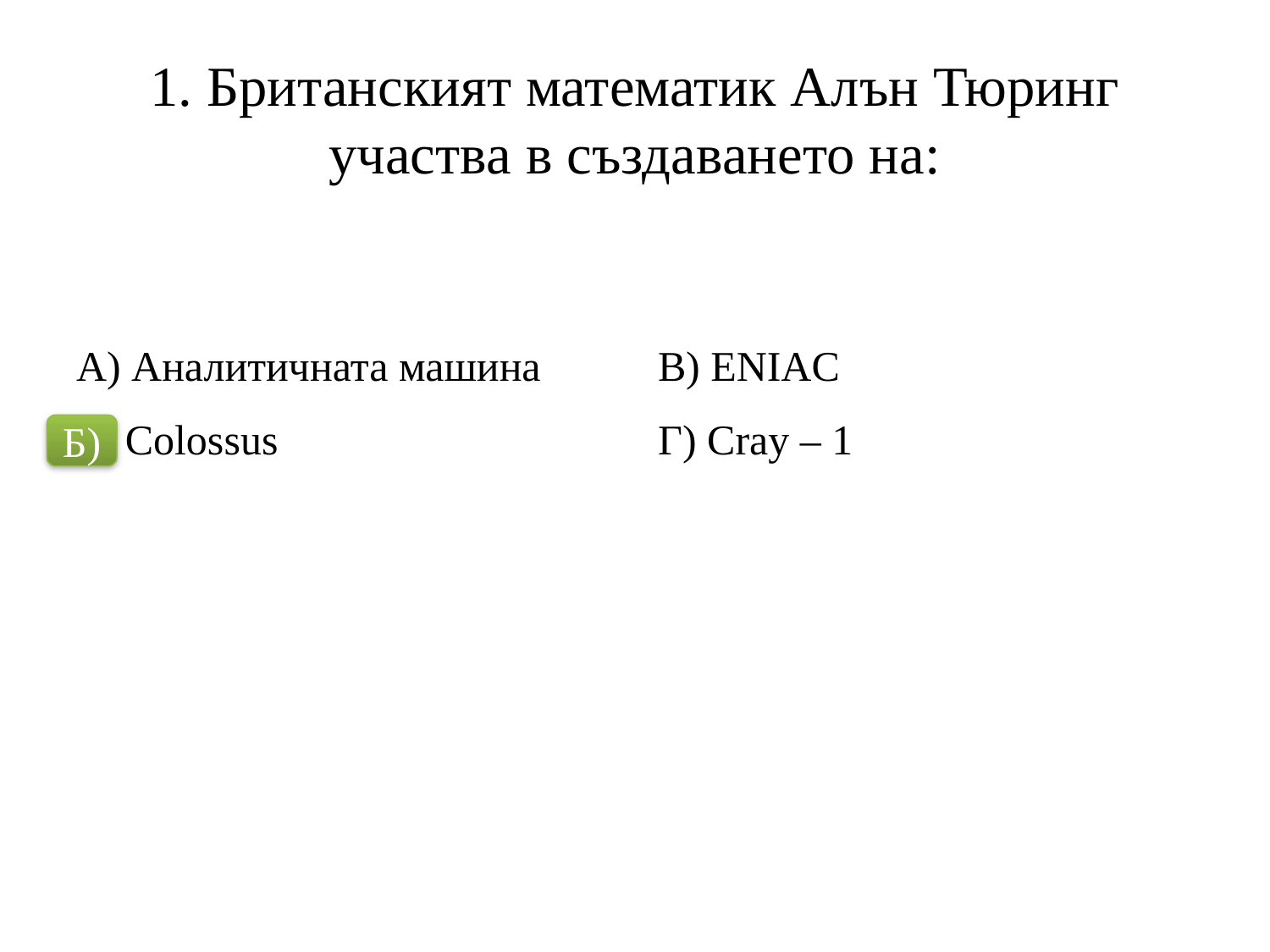

# 1. Британският математик Алън Тюринг участва в създаването на:
А) Аналитичната машина
В) ENIAC
Б) Colossus
Г) Cray – 1
Б)